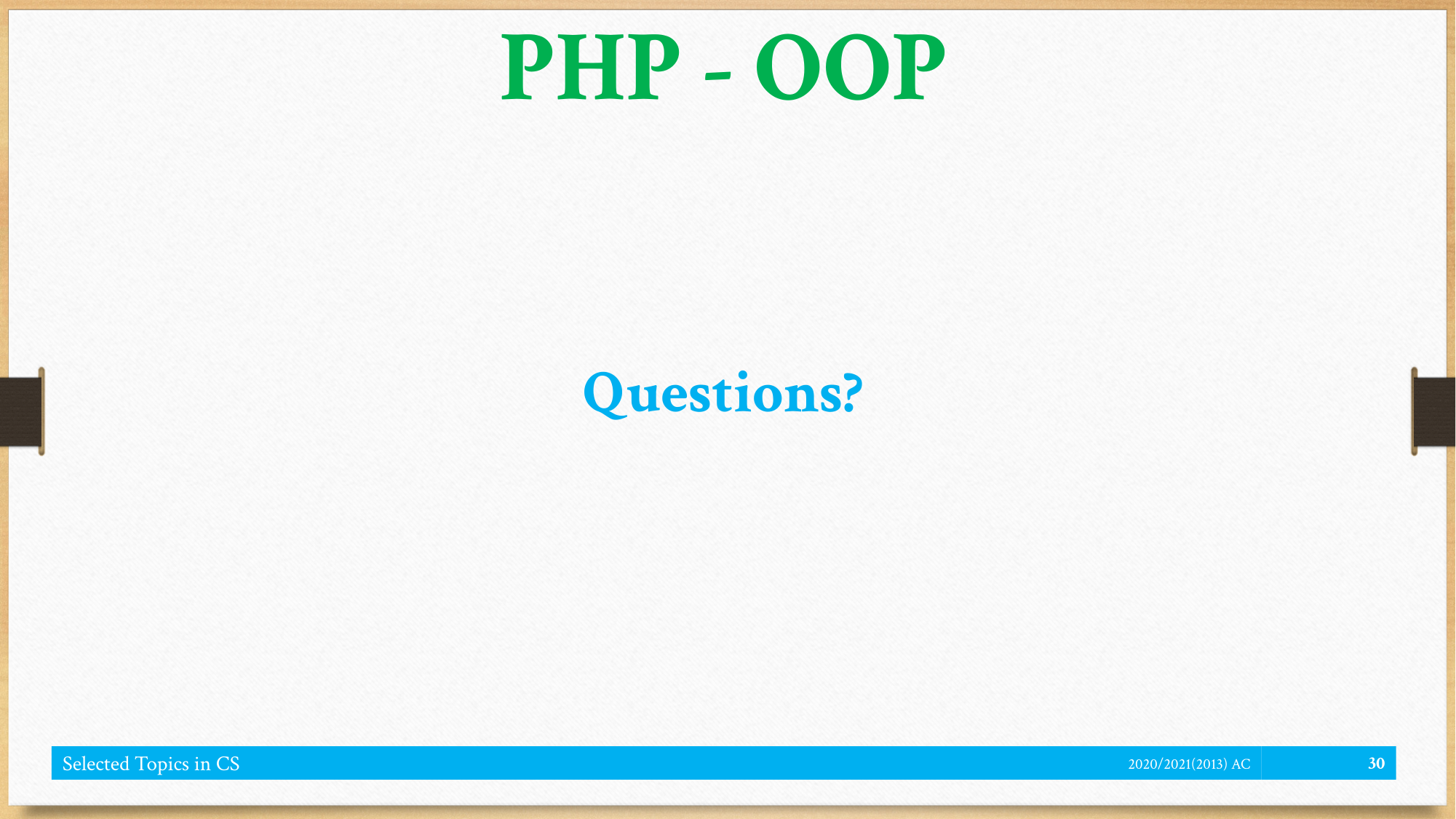

# PHP - OOP
Questions?
Selected Topics in CS
2020/2021(2013) AC
30